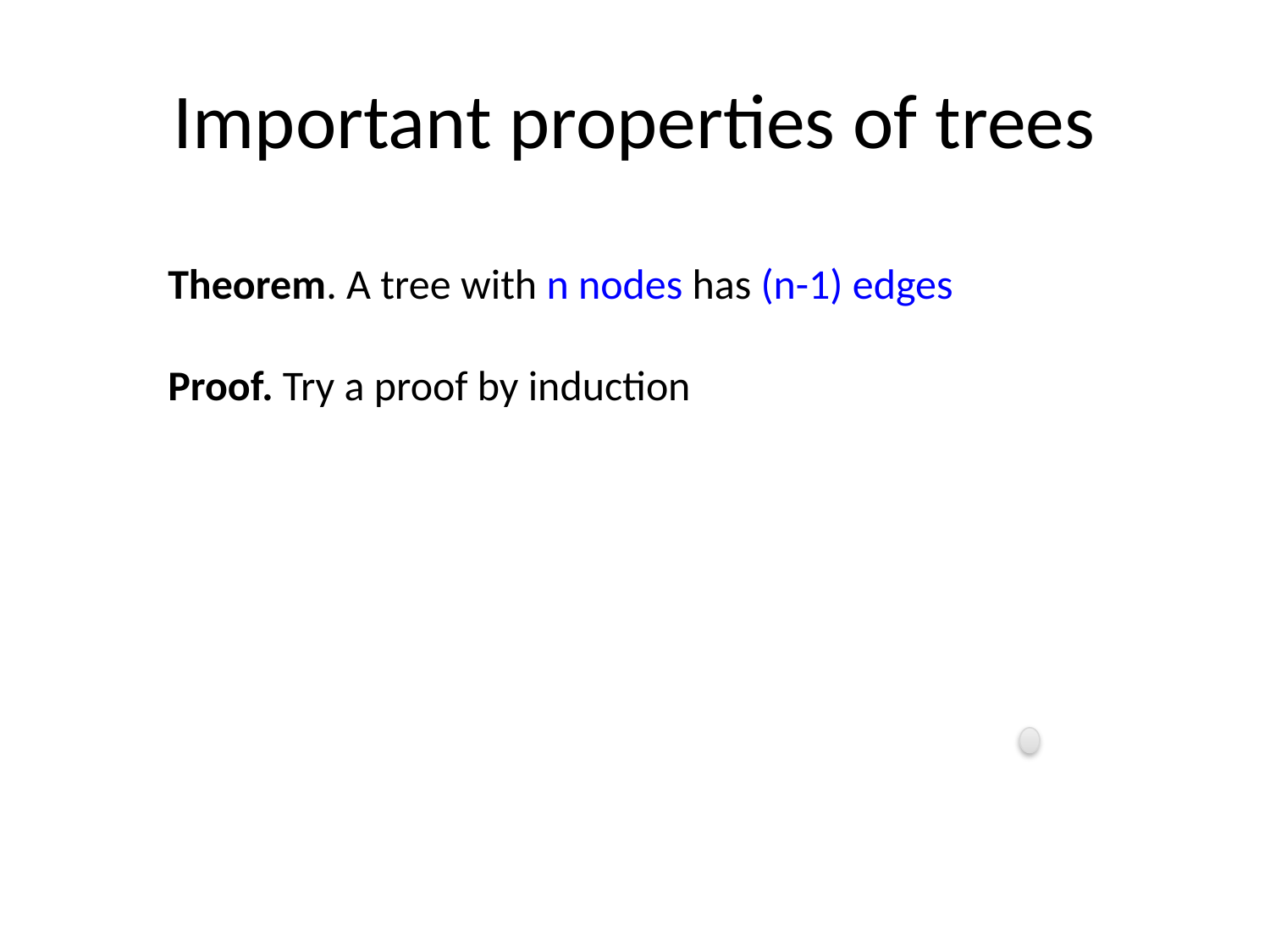

# Important properties of trees
Theorem. A tree with n nodes has (n-1) edges

Proof. Try a proof by induction